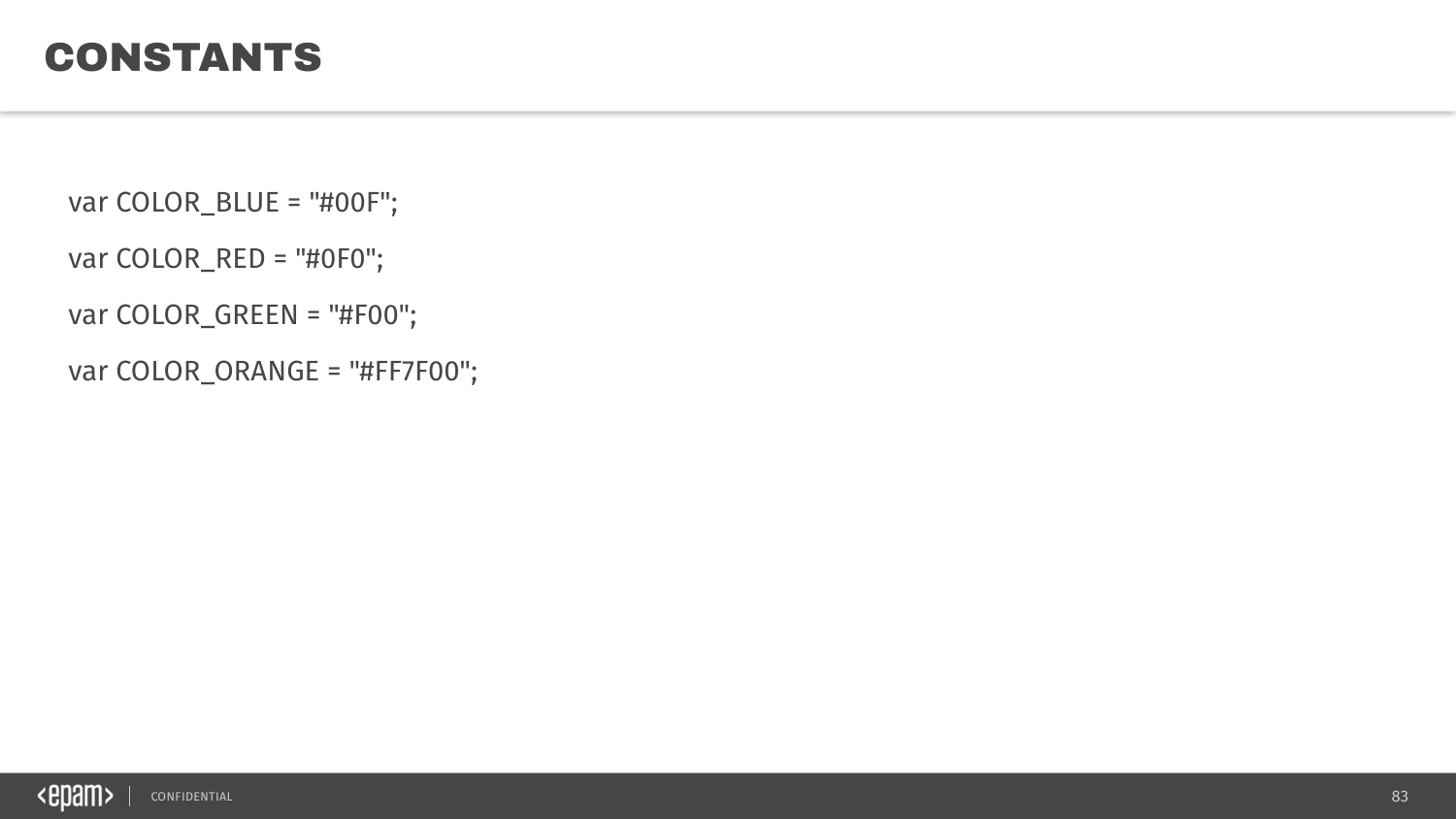

CONSTANTS
var COLOR_BLUE = "#00F";
var COLOR_RED = "#0F0";
var COLOR_GREEN = "#F00";
var COLOR_ORANGE = "#FF7F00";